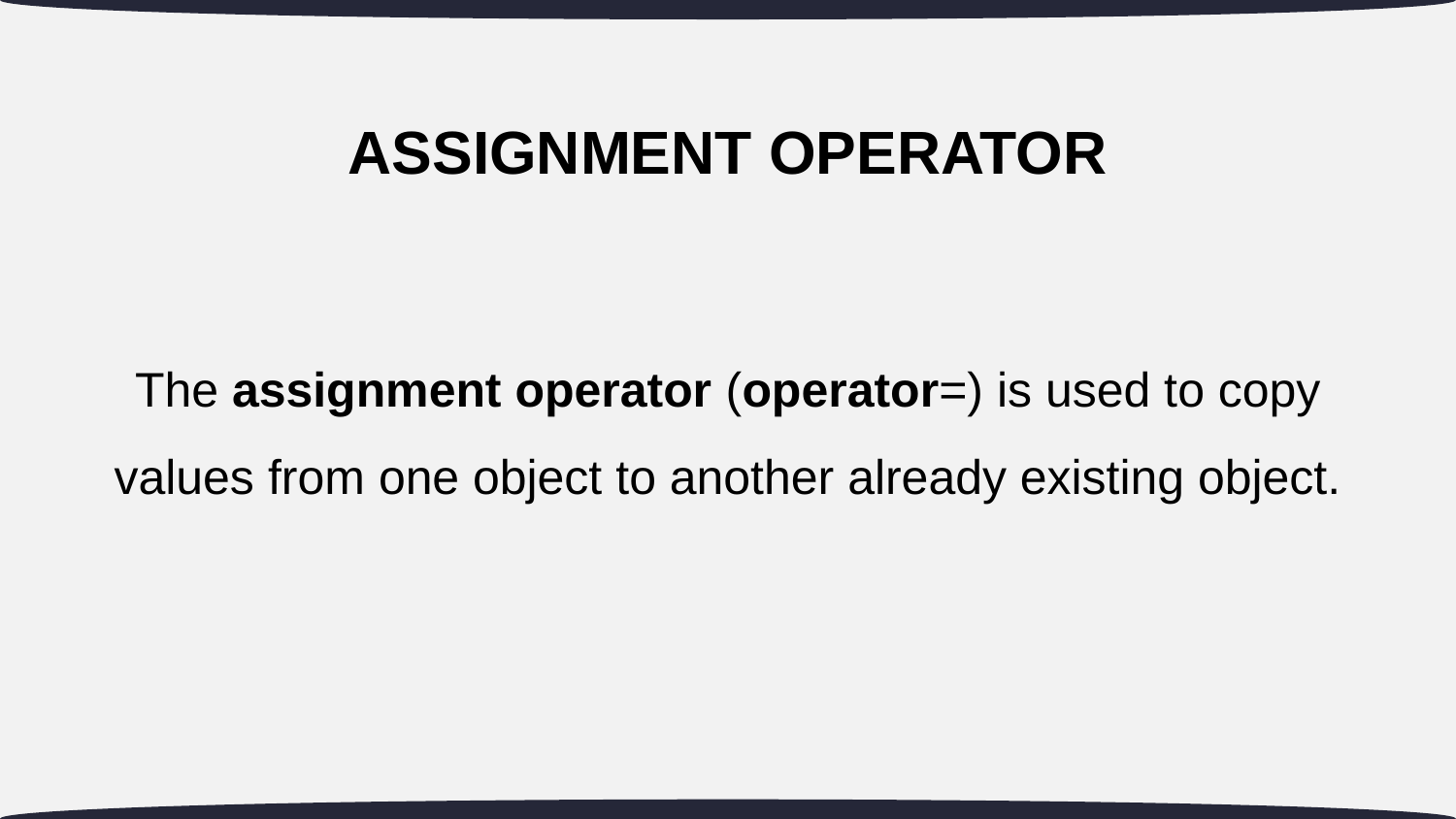

# ASSIGNMENT OPERATOR

The assignment operator (operator=) is used to copy values from one object to another already existing object.